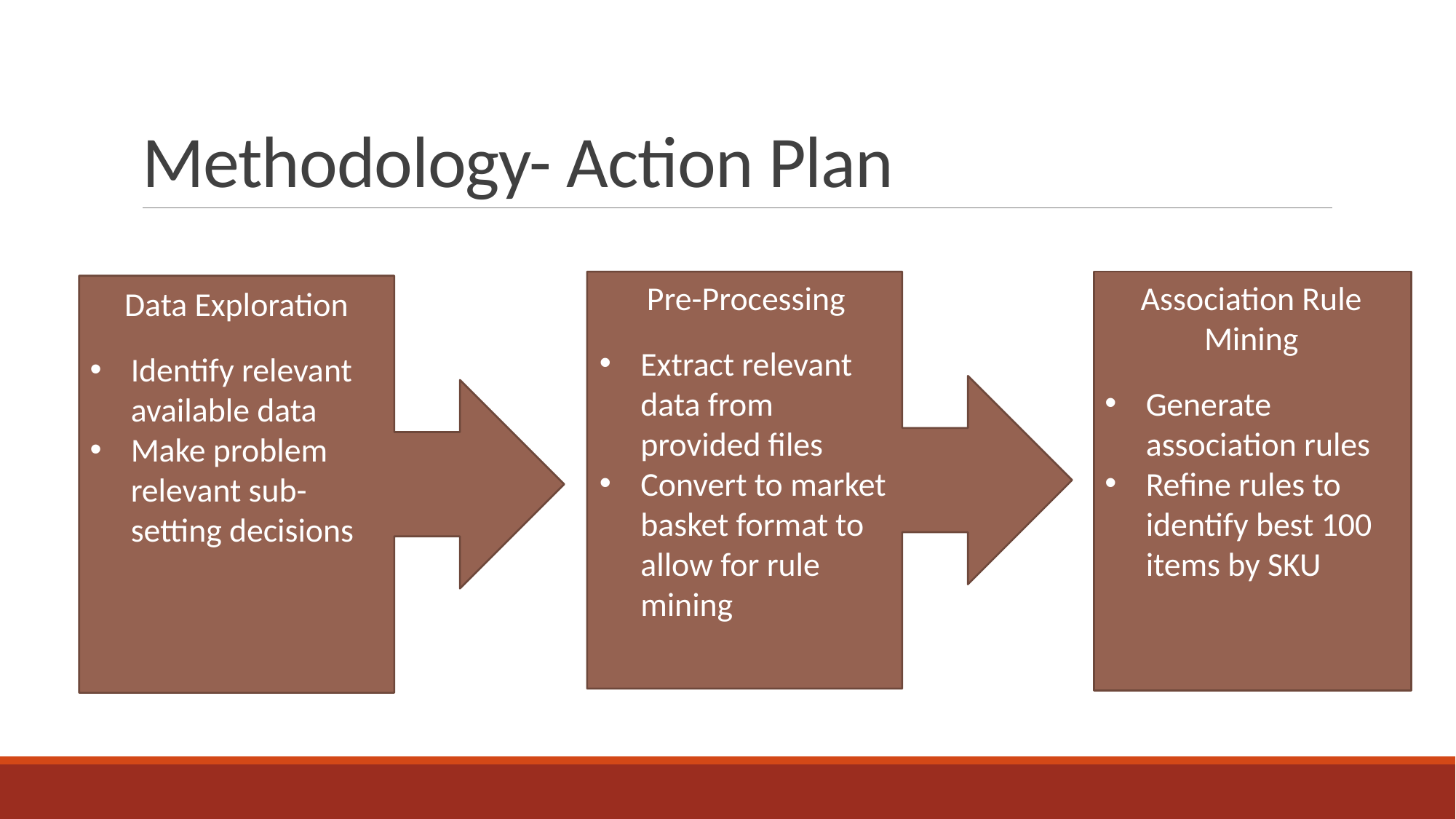

# Methodology- Action Plan

Pre-Processing

Extract relevant data from provided files
Convert to market basket format to allow for rule mining

Association Rule Mining

Generate association rules
Refine rules to identify best 100 items by SKU

Data Exploration

Identify relevant available data
Make problem relevant sub-setting decisions